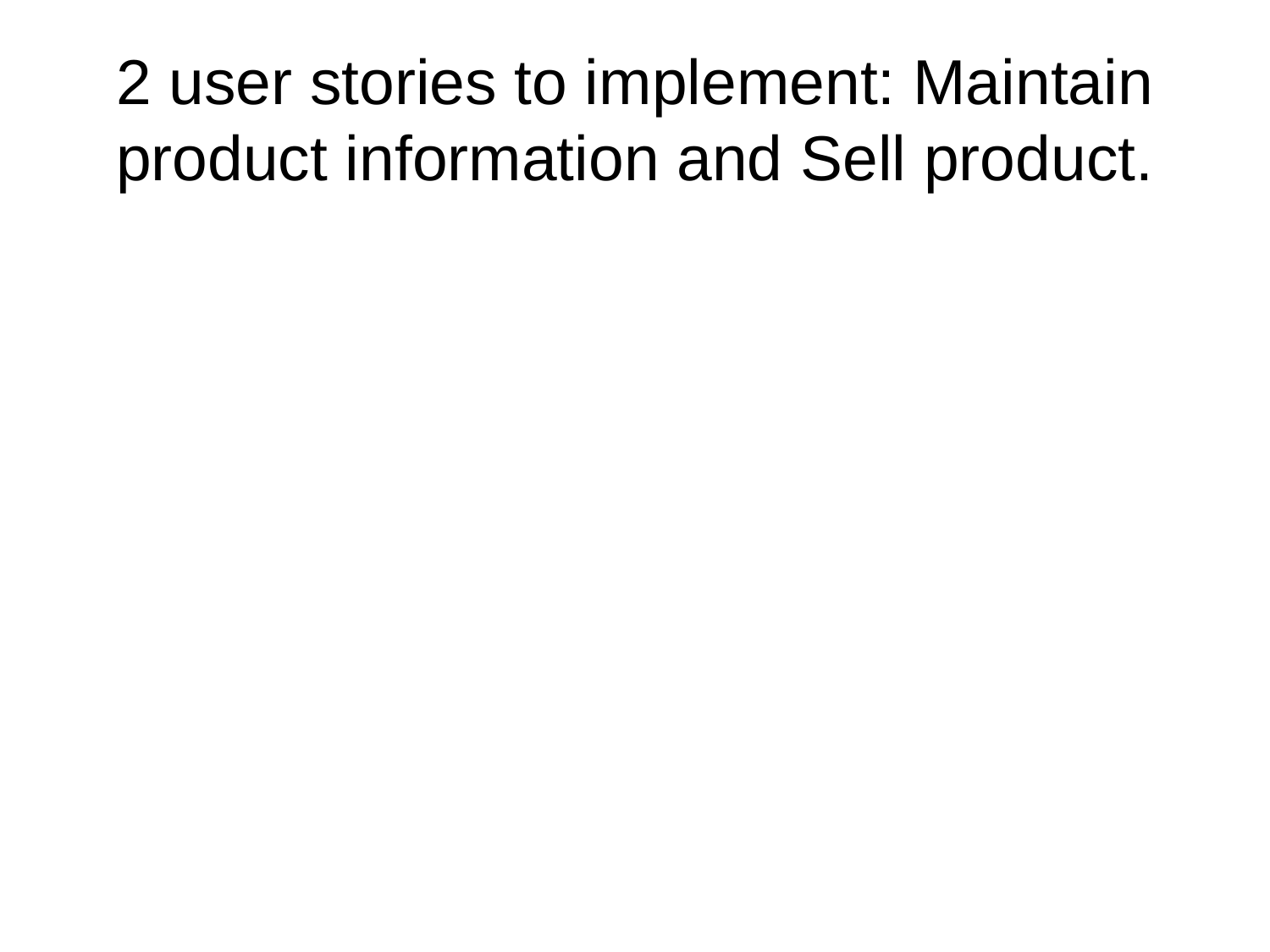

# 2 user stories to implement: Maintain product information and Sell product.